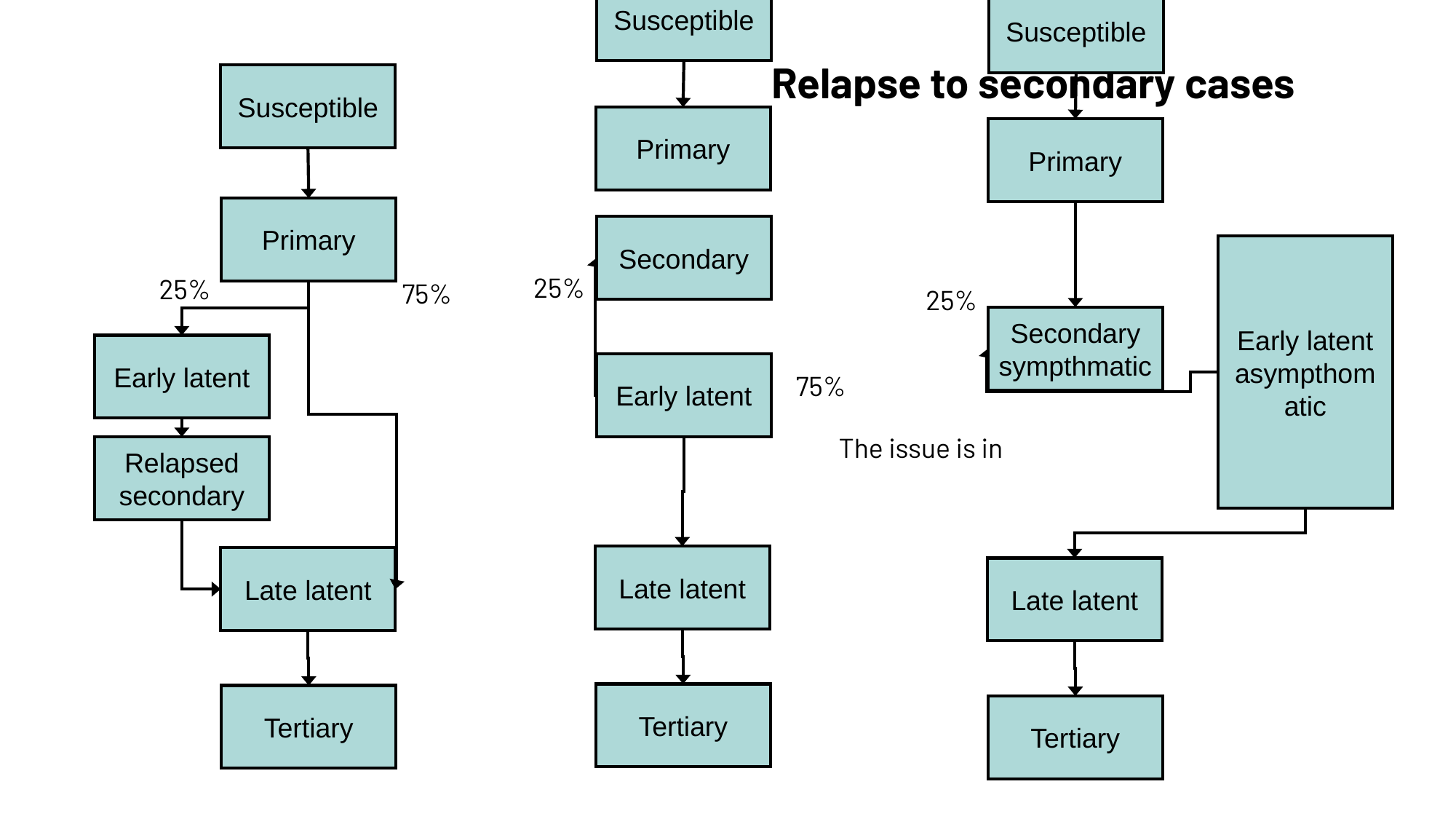

Susceptible
Susceptible
Relapse to secondary cases
Susceptible
Primary
Primary
Primary
Secondary
Early latent
asympthomatic
25%
25%
75%
25%
Secondary
sympthmatic
Early latent
Early latent
75%
The issue is in
Relapsed secondary
Late latent
Late latent
Late latent
Tertiary
Tertiary
Tertiary